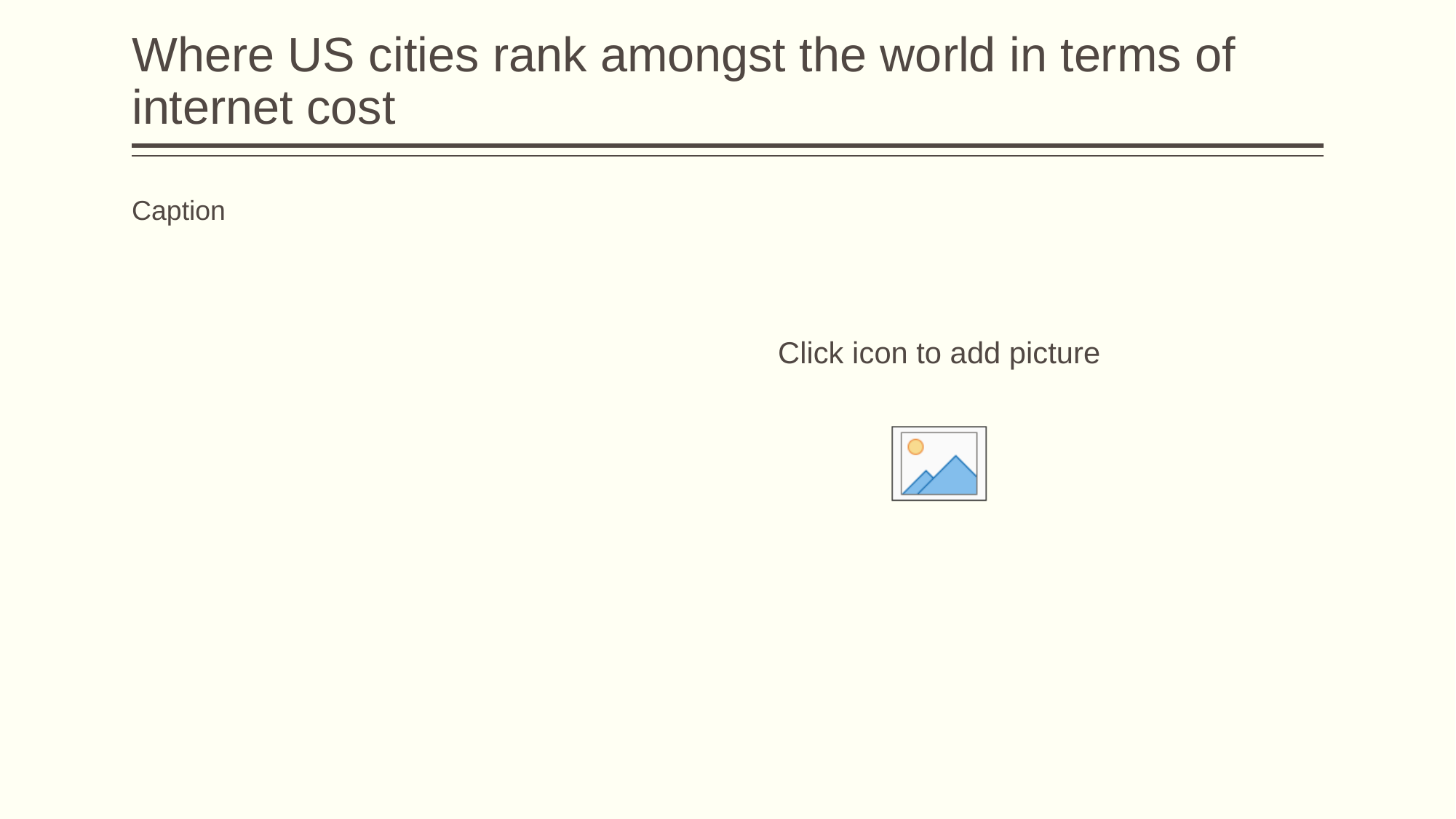

# Where US cities rank amongst the world in terms of internet cost

Caption